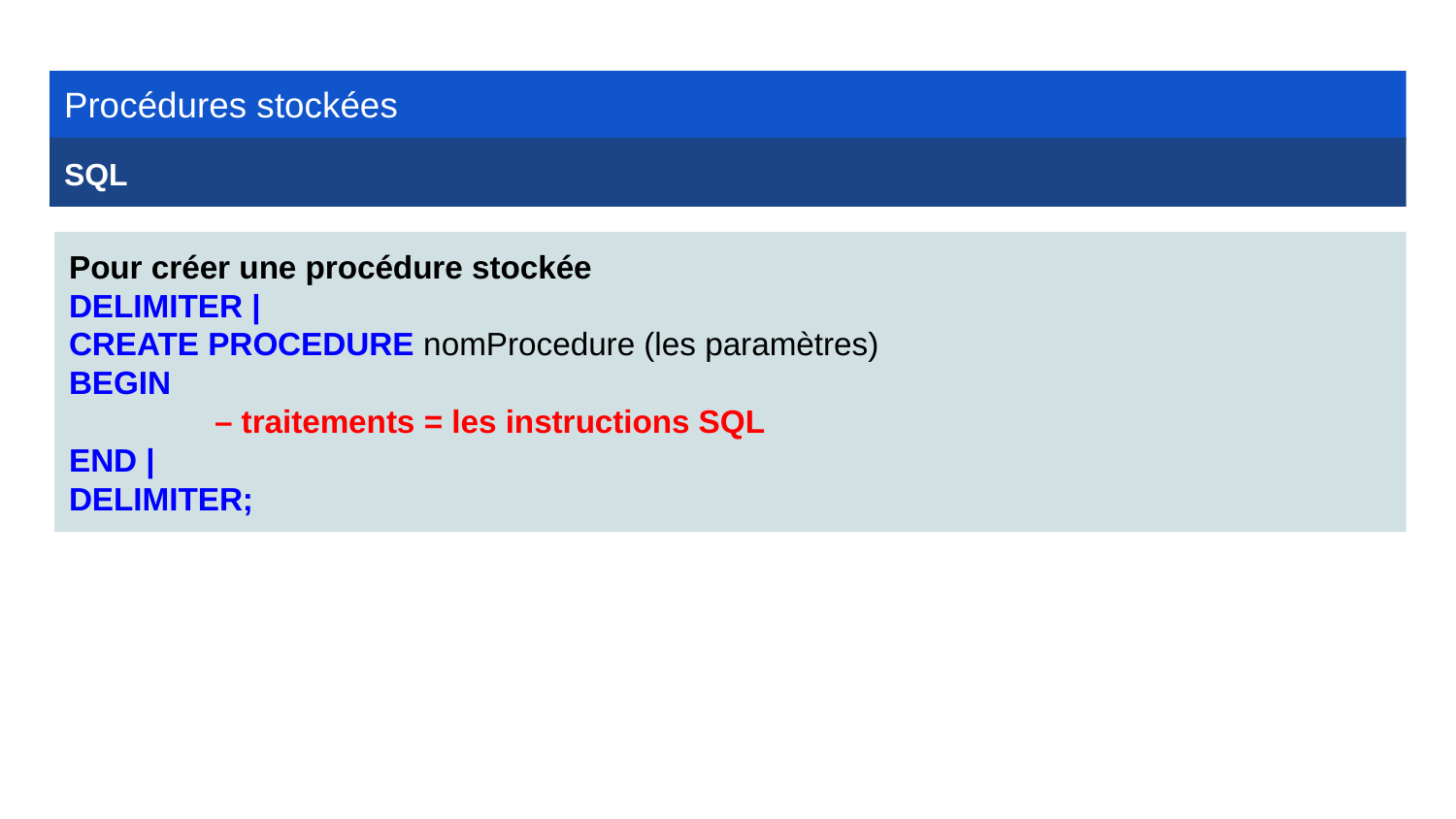

Procédures stockées
SQL
Pour créer une procédure stockée
DELIMITER |
CREATE PROCEDURE nomProcedure (les paramètres)
BEGIN
	– traitements = les instructions SQL
END |
DELIMITER;